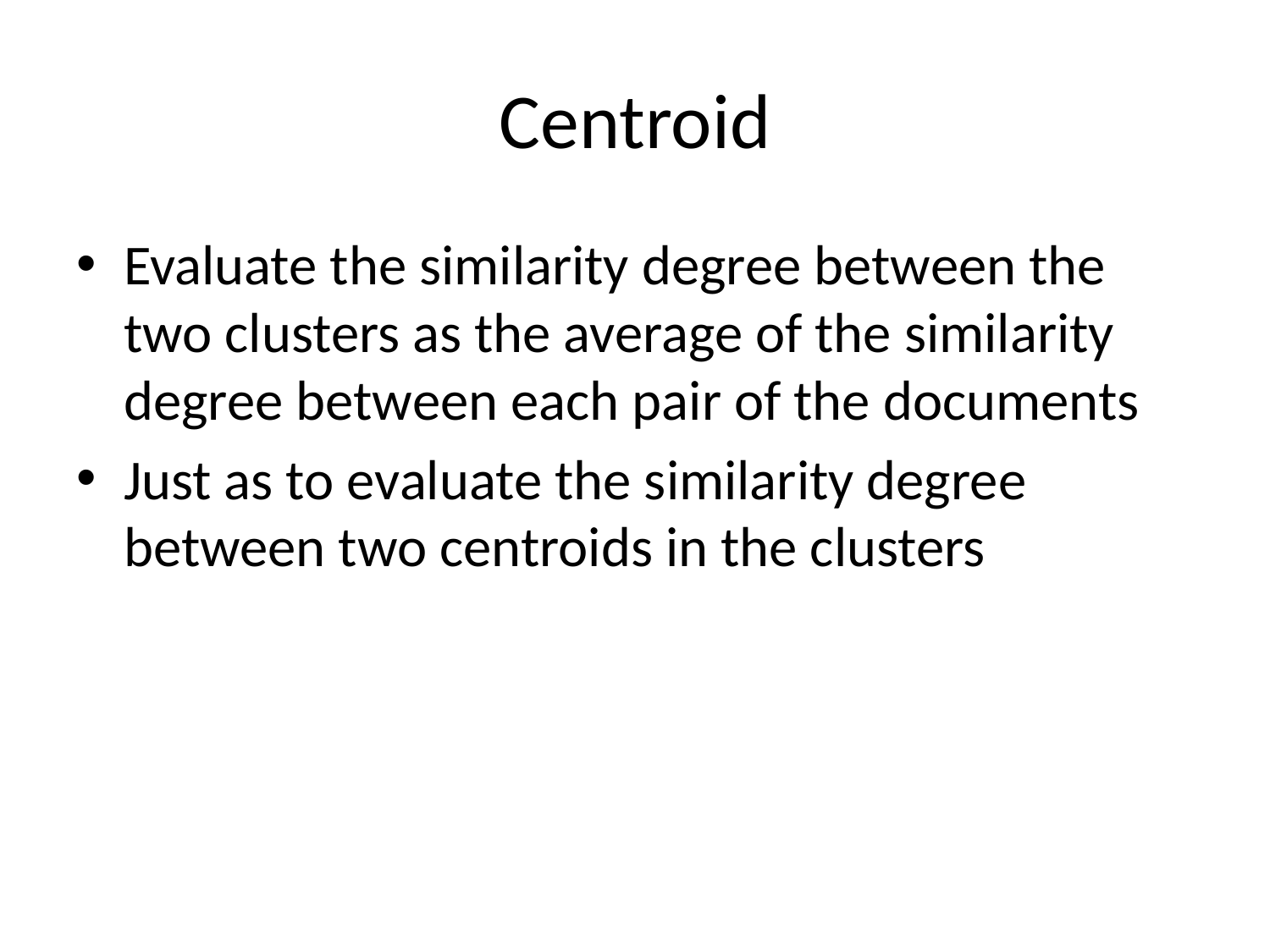

# Centroid
Evaluate the similarity degree between the two clusters as the average of the similarity degree between each pair of the documents
Just as to evaluate the similarity degree between two centroids in the clusters